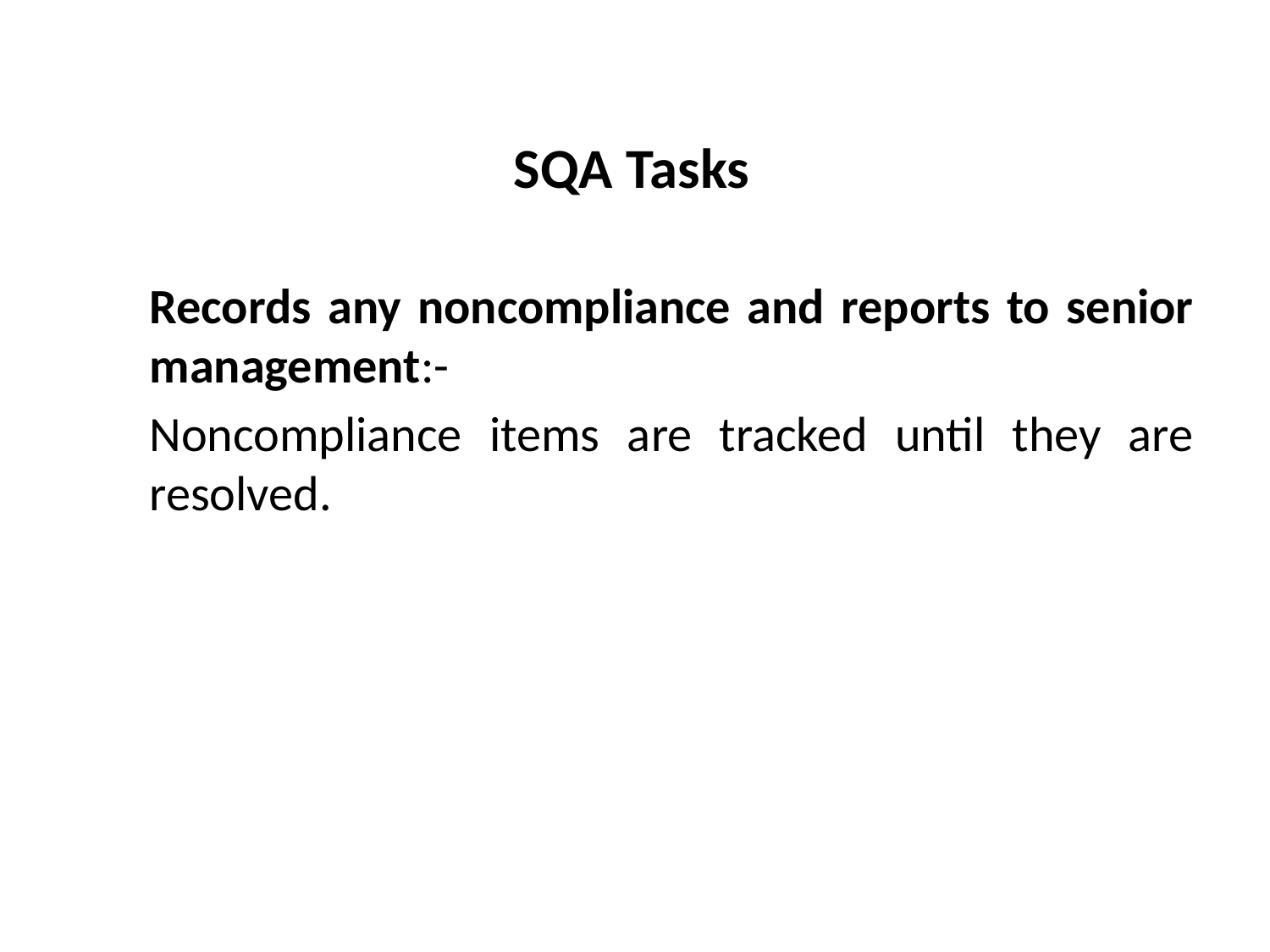

# SQA Tasks
	Records any noncompliance and reports to senior management:-
	Noncompliance items are tracked until they are resolved.